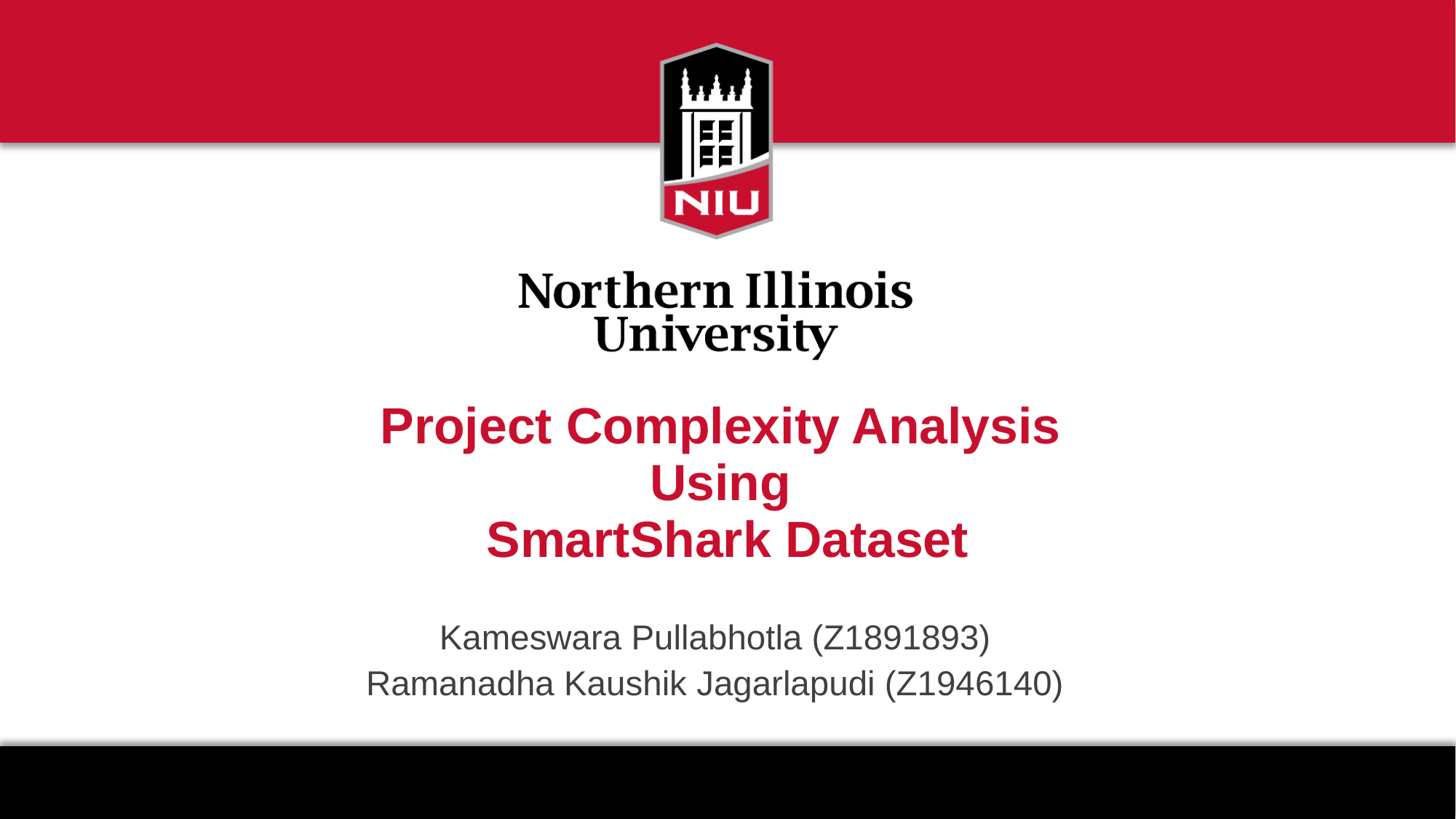

# Project Complexity Analysis Using SmartShark Dataset
Kameswara Pullabhotla (Z1891893)
Ramanadha Kaushik Jagarlapudi (Z1946140)